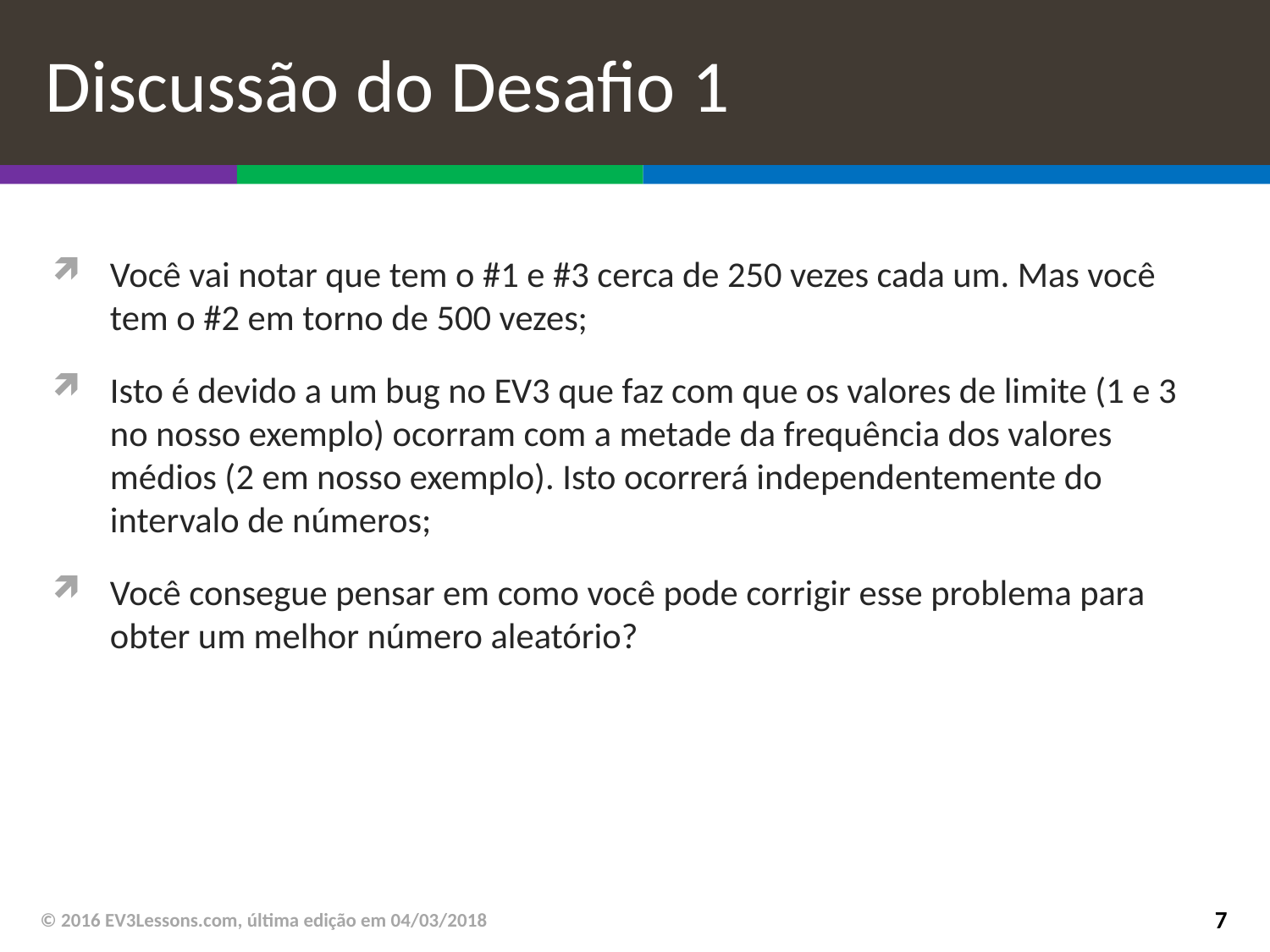

# Discussão do Desafio 1

Você vai notar que tem o #1 e #3 cerca de 250 vezes cada um. Mas você tem o #2 em torno de 500 vezes;
Isto é devido a um bug no EV3 que faz com que os valores de limite (1 e 3 no nosso exemplo) ocorram com a metade da frequência dos valores médios (2 em nosso exemplo). Isto ocorrerá independentemente do  intervalo de números;
Você consegue pensar em como você pode corrigir esse problema para obter um melhor número aleatório?
© 2016 EV3Lessons.com, última edição em 04/03/2018
7